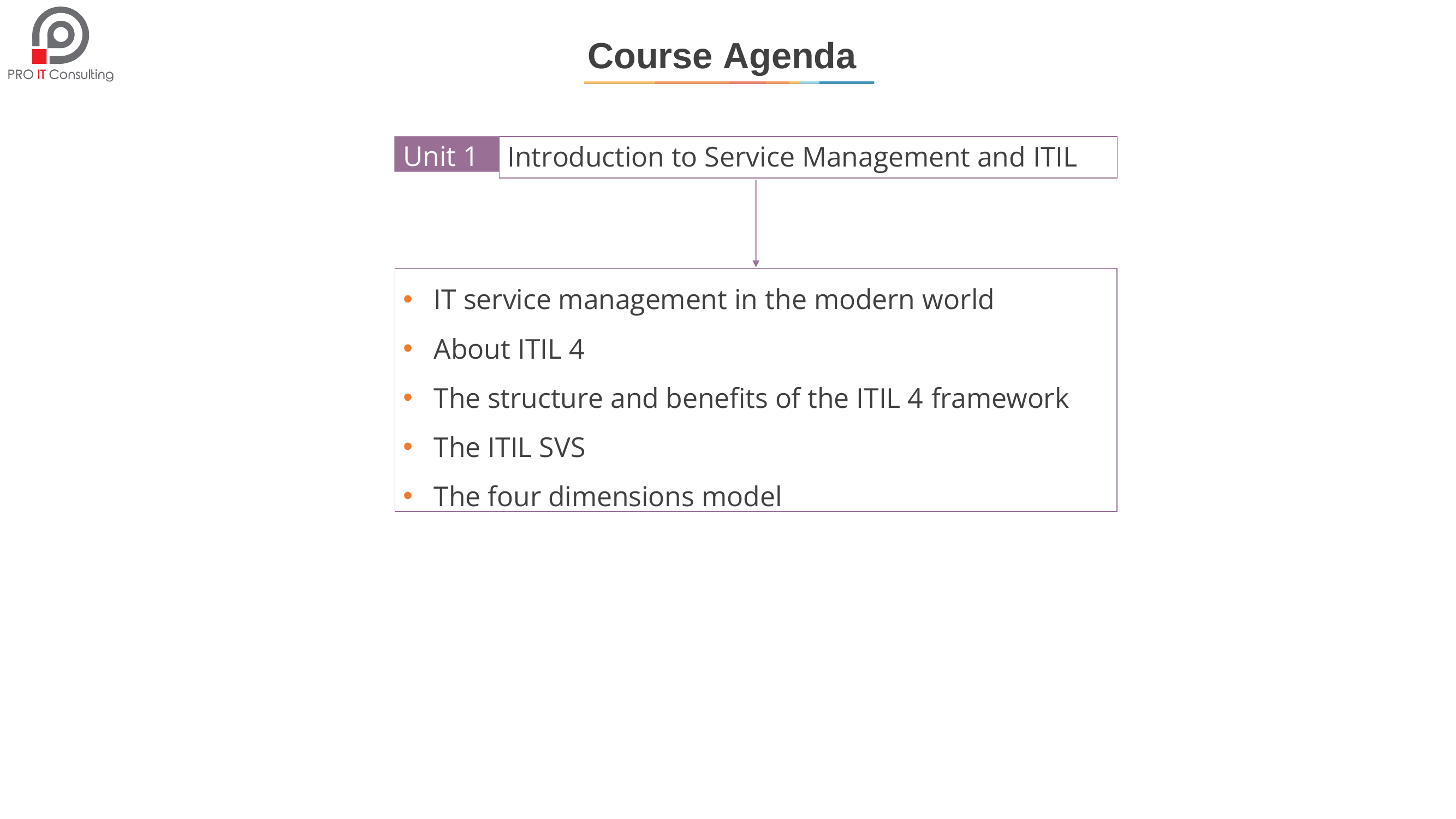

# Course Agenda

Unit 1

Introduction to Service Management and ITIL

IT service management in the modern world
About ITIL 4
The structure and benefits of the ITIL 4 framework
The ITIL SVS
The four dimensions model